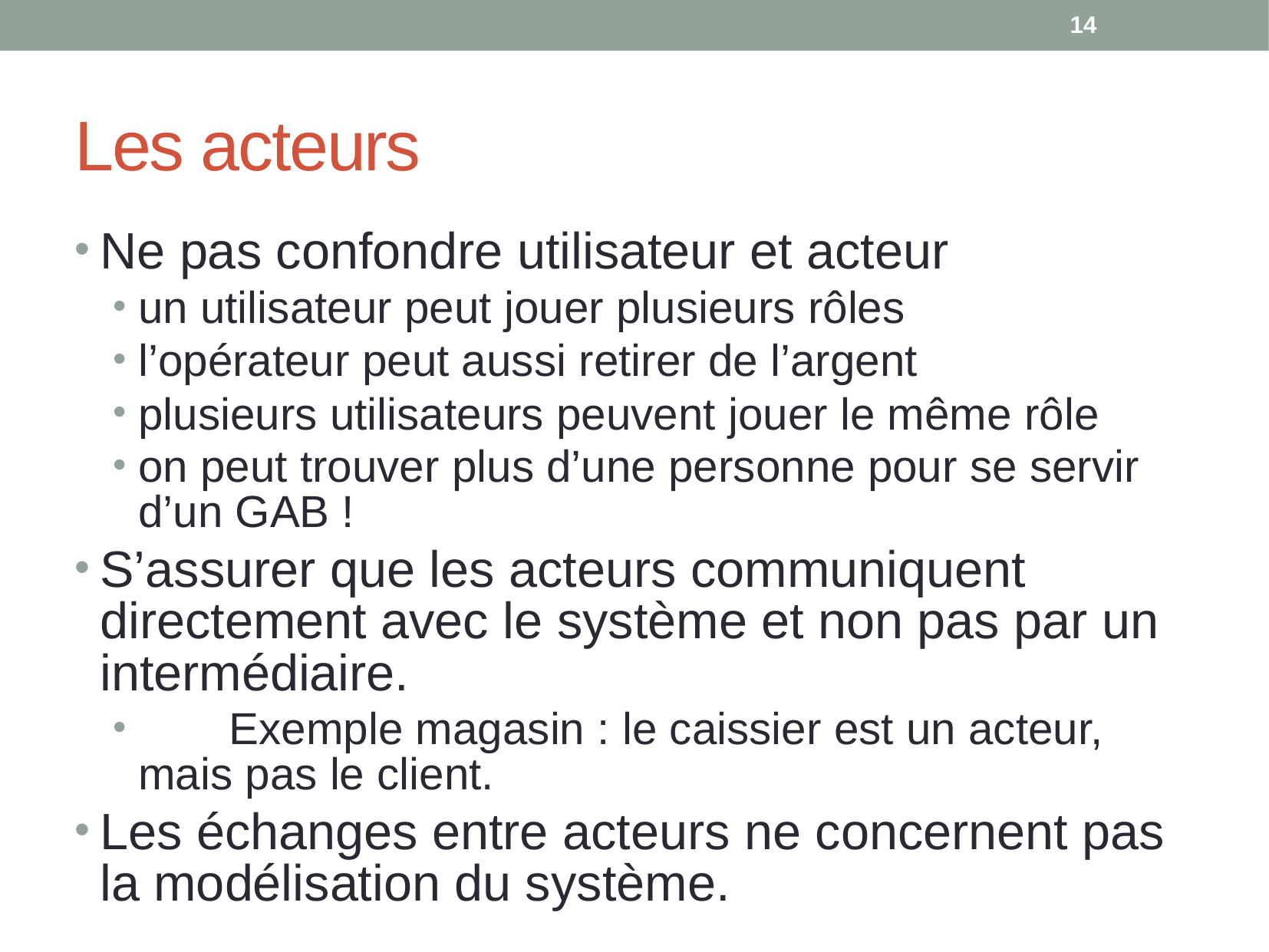

14
# Les acteurs
Ne pas confondre utilisateur et acteur
un utilisateur peut jouer plusieurs rôles
l’opérateur peut aussi retirer de l’argent
plusieurs utilisateurs peuvent jouer le même rôle
on peut trouver plus d’une personne pour se servir d’un GAB !
S’assurer que les acteurs communiquent directement avec le système et non pas par un intermédiaire.
	Exemple magasin : le caissier est un acteur, mais pas le client.
Les échanges entre acteurs ne concernent pas la modélisation du système.